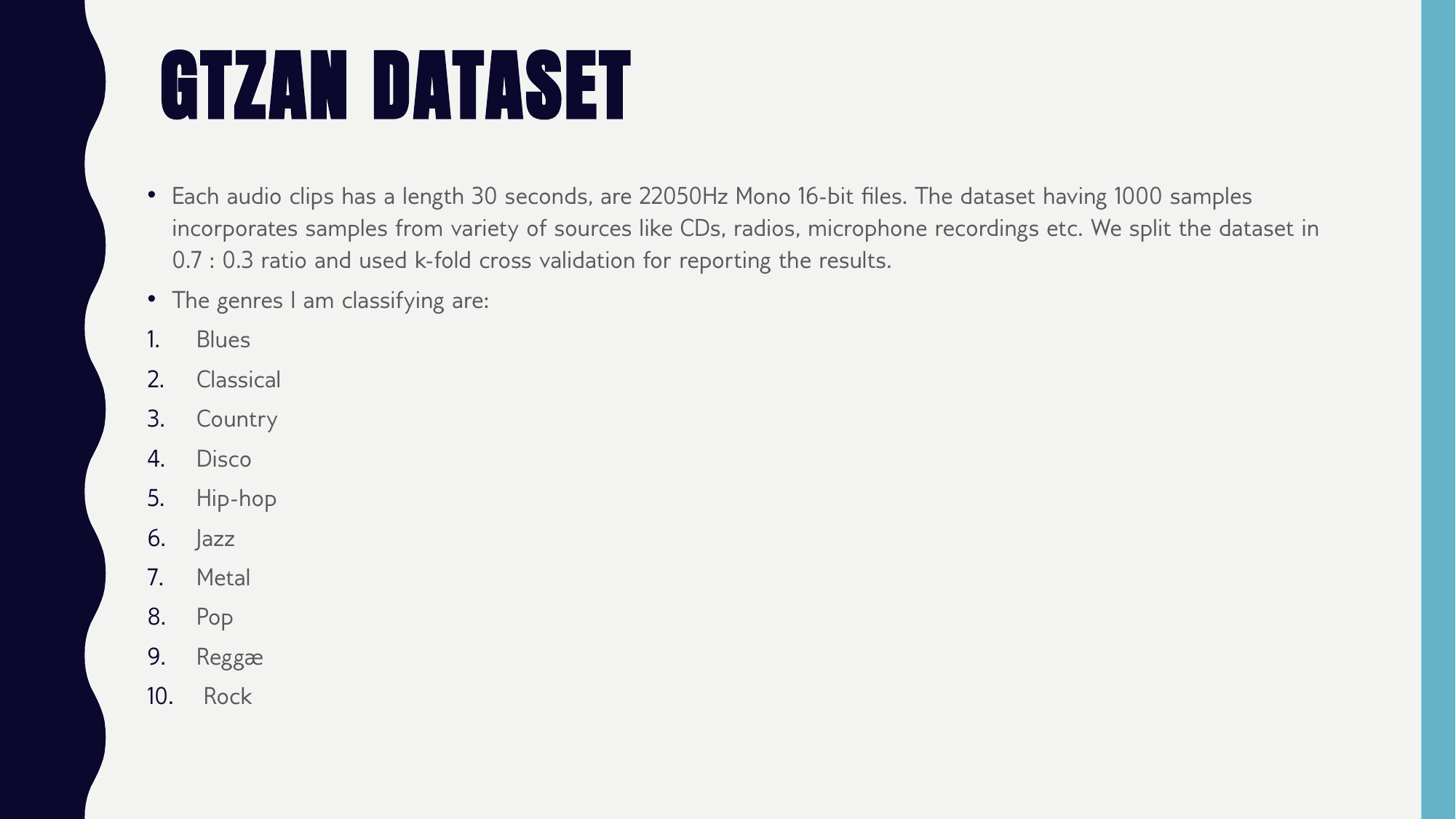

# GTZAN DATASET
Each audio clips has a length 30 seconds, are 22050Hz Mono 16-bit files. The dataset having 1000 samples incorporates samples from variety of sources like CDs, radios, microphone recordings etc. We split the dataset in 0.7 : 0.3 ratio and used k-fold cross validation for reporting the results.
The genres I am classifying are:
Blues
Classical
Country
Disco
Hip-hop
Jazz
Metal
Pop
Reggae
 Rock